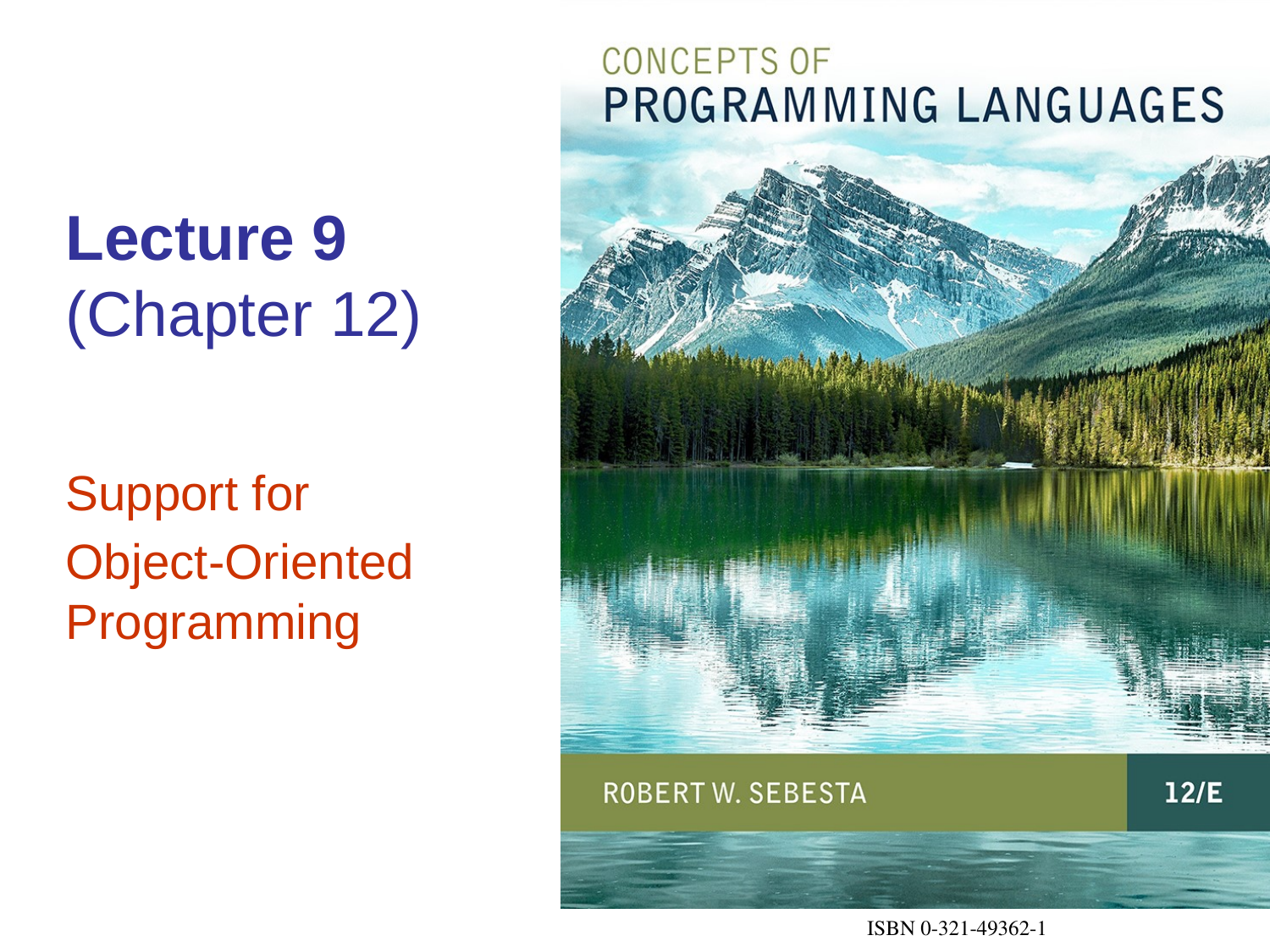

# Lecture 9 (Chapter 12)
Support for
Object-Oriented Programming